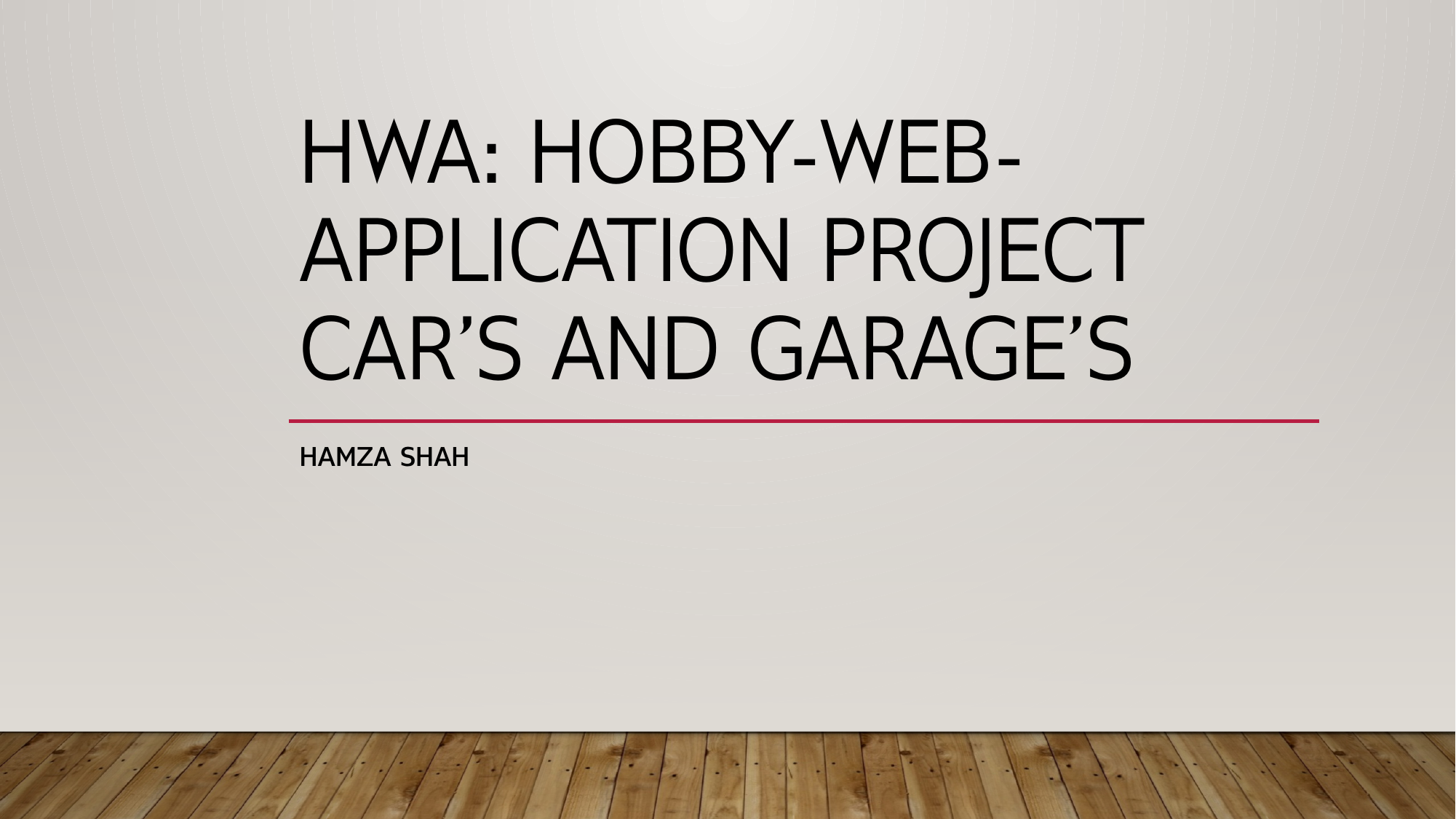

# HWA: Hobby-Web-Application Project Car’s and garage’s
Hamza shah